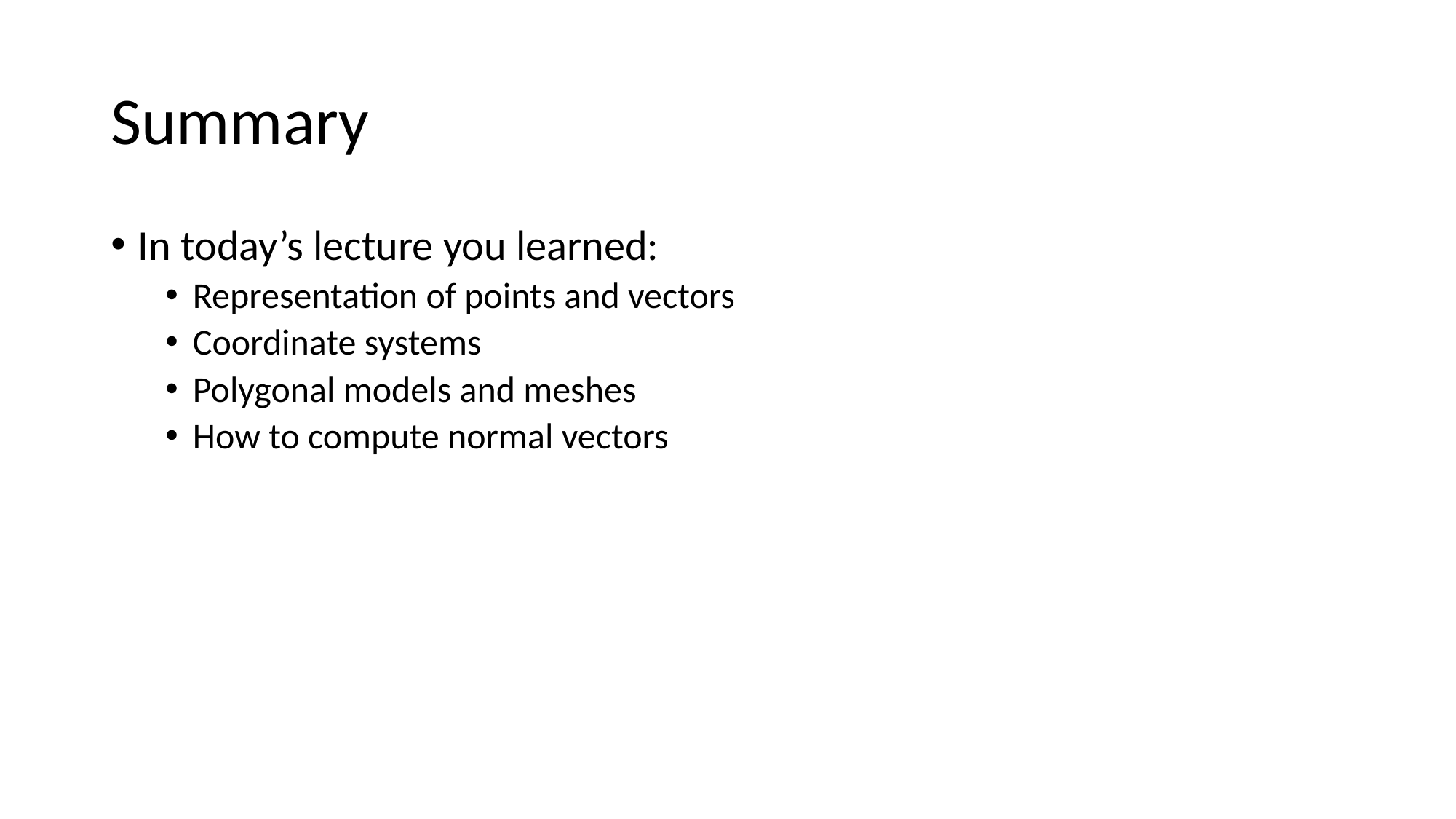

# Summary
In today’s lecture you learned:
Representation of points and vectors
Coordinate systems
Polygonal models and meshes
How to compute normal vectors